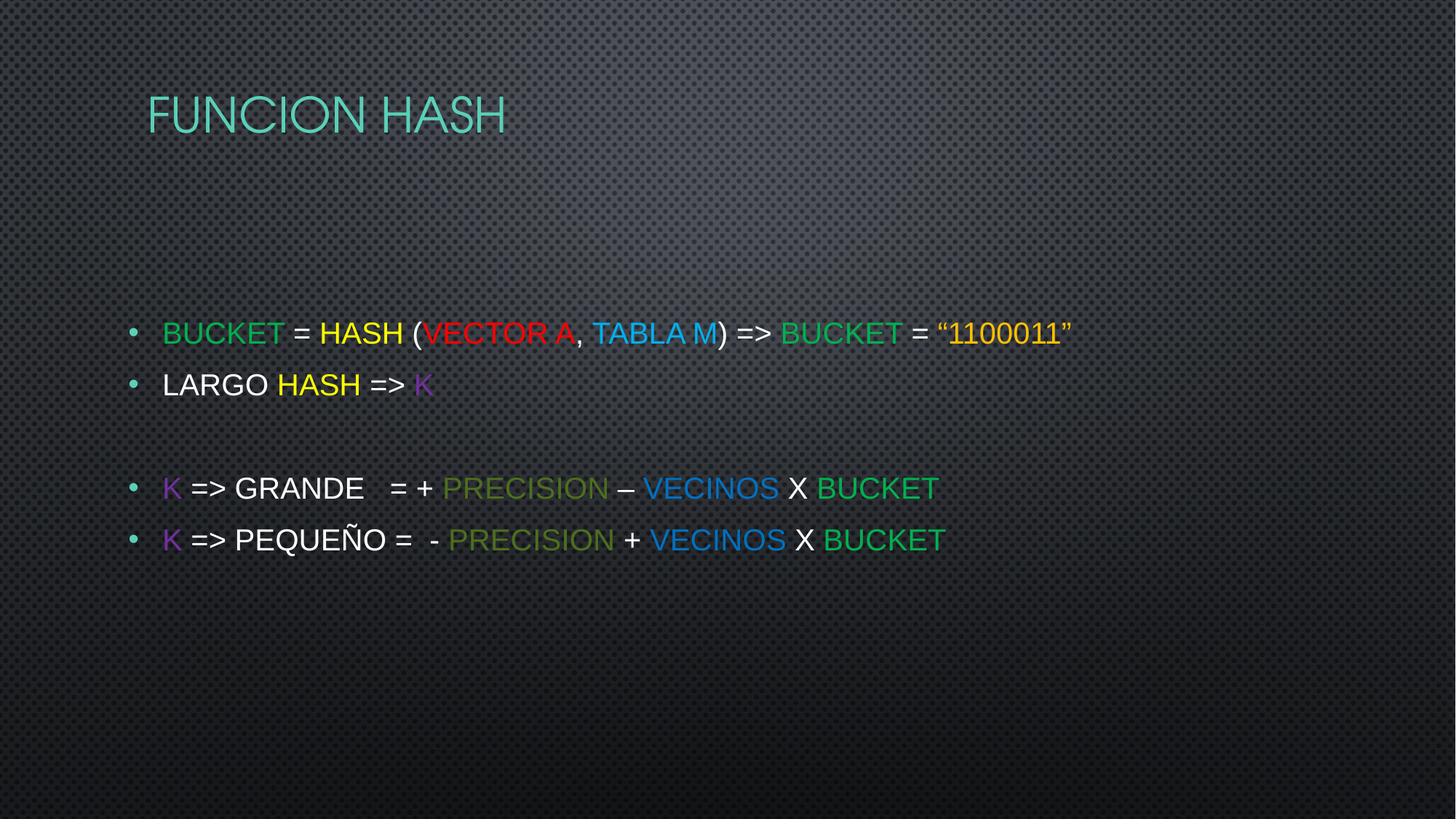

# Funcion hash
Bucket = Hash (Vector A, TABLA M) => Bucket = “1100011”
Largo HASH => K

K => Grande   = + precision – vecinos x bucket
K => pequeño =  - precision + vecinos x bucket